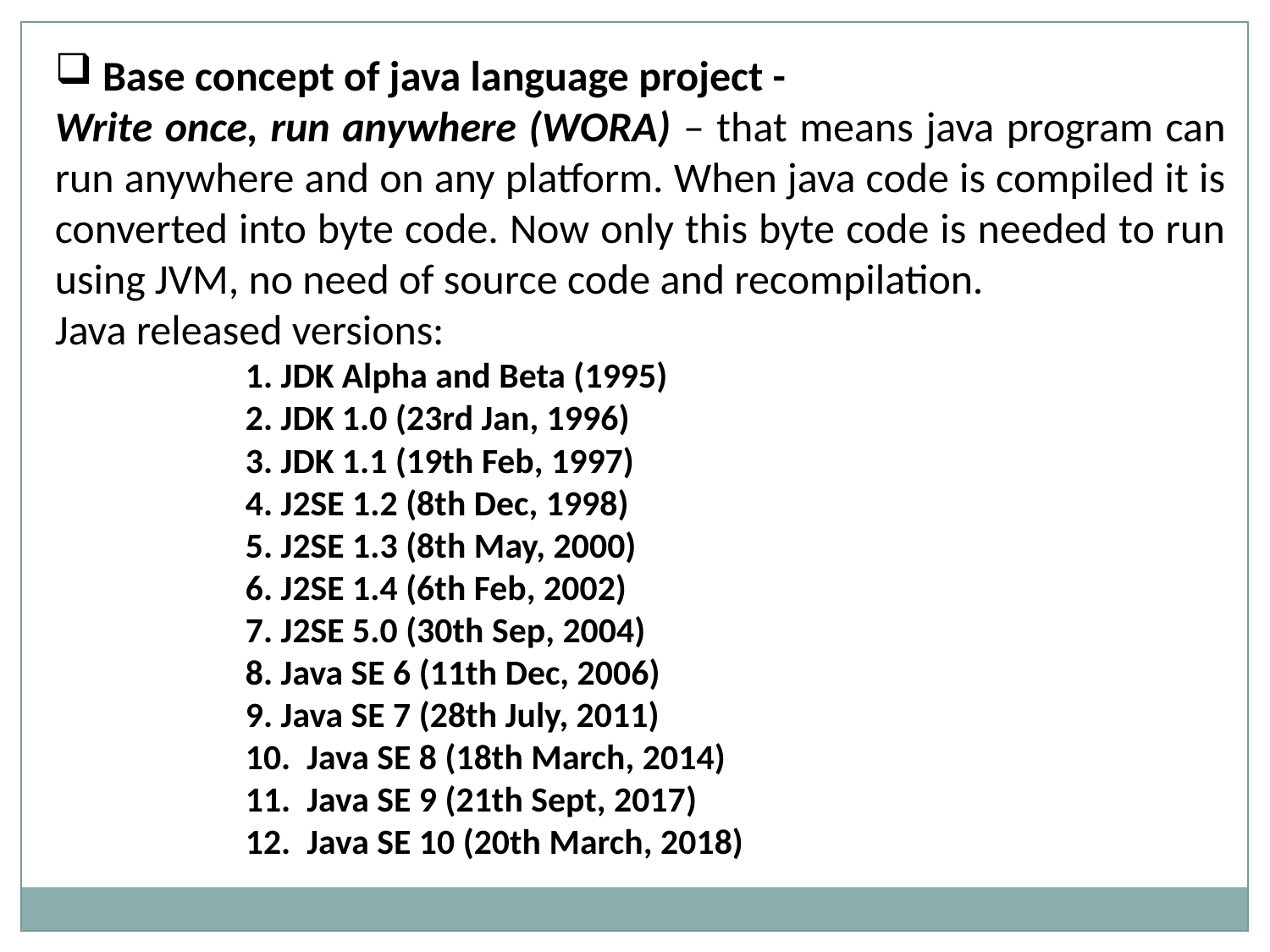

Base concept of java language project -
Write once, run anywhere (WORA) – that means java program can run anywhere and on any platform. When java code is compiled it is converted into byte code. Now only this byte code is needed to run using JVM, no need of source code and recompilation.
Java released versions:
1. JDK Alpha and Beta (1995)
2. JDK 1.0 (23rd Jan, 1996)
3. JDK 1.1 (19th Feb, 1997)
4. J2SE 1.2 (8th Dec, 1998)
5. J2SE 1.3 (8th May, 2000)
6. J2SE 1.4 (6th Feb, 2002)
7. J2SE 5.0 (30th Sep, 2004)
8. Java SE 6 (11th Dec, 2006)
9. Java SE 7 (28th July, 2011)
10.  Java SE 8 (18th March, 2014)
11.  Java SE 9 (21th Sept, 2017)
12.  Java SE 10 (20th March, 2018)